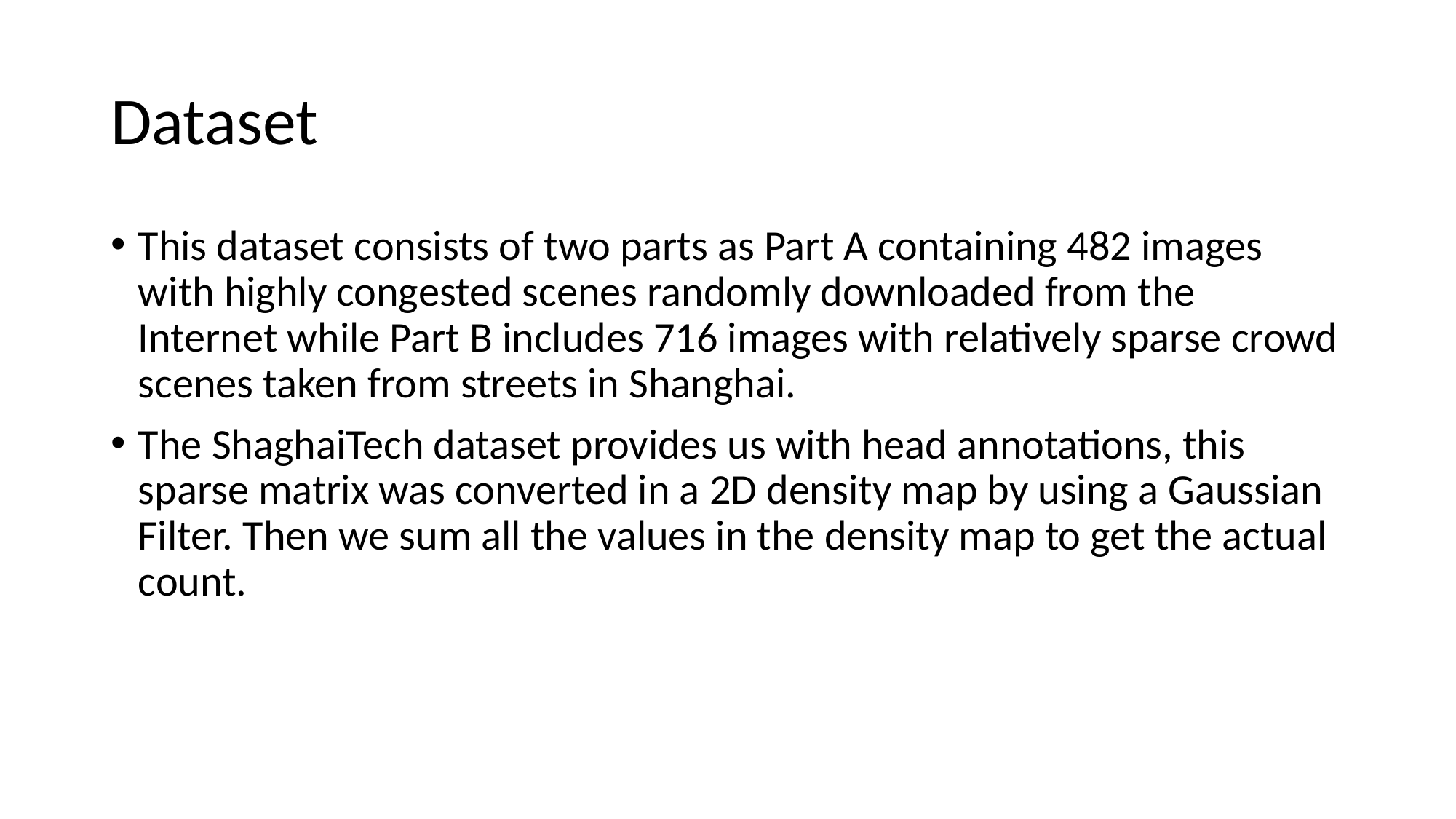

# Dataset
This dataset consists of two parts as Part A containing 482 images with highly congested scenes randomly downloaded from the Internet while Part B includes 716 images with relatively sparse crowd scenes taken from streets in Shanghai.
The ShaghaiTech dataset provides us with head annotations, this sparse matrix was converted in a 2D density map by using a Gaussian Filter. Then we sum all the values in the density map to get the actual count.